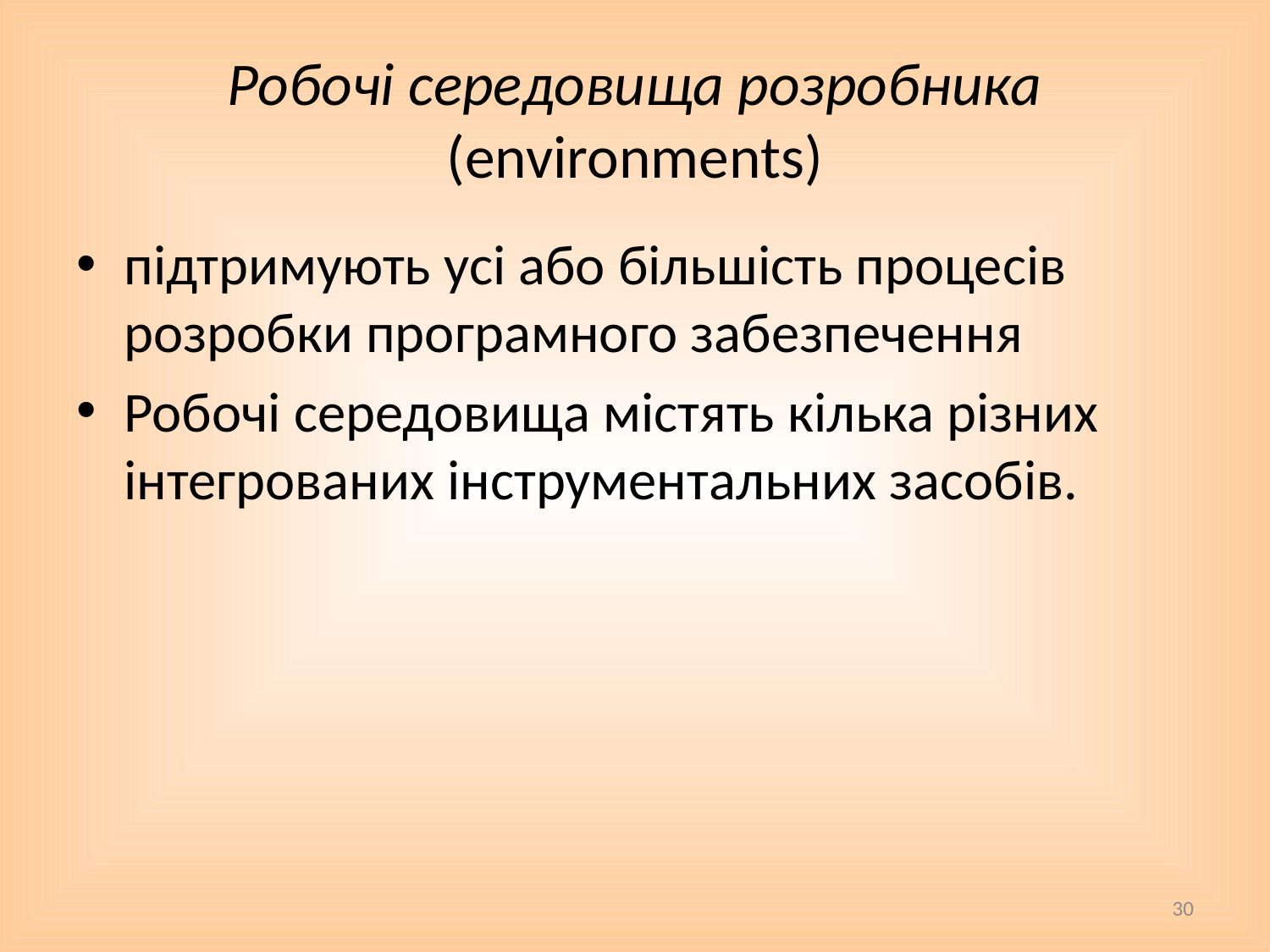

# Робочі середовища розробника (environments)
підтримують усі або більшість процесів розробки програмного забезпечення
Робочі середовища містять кілька різних інтегрованих інструментальних засобів.

30